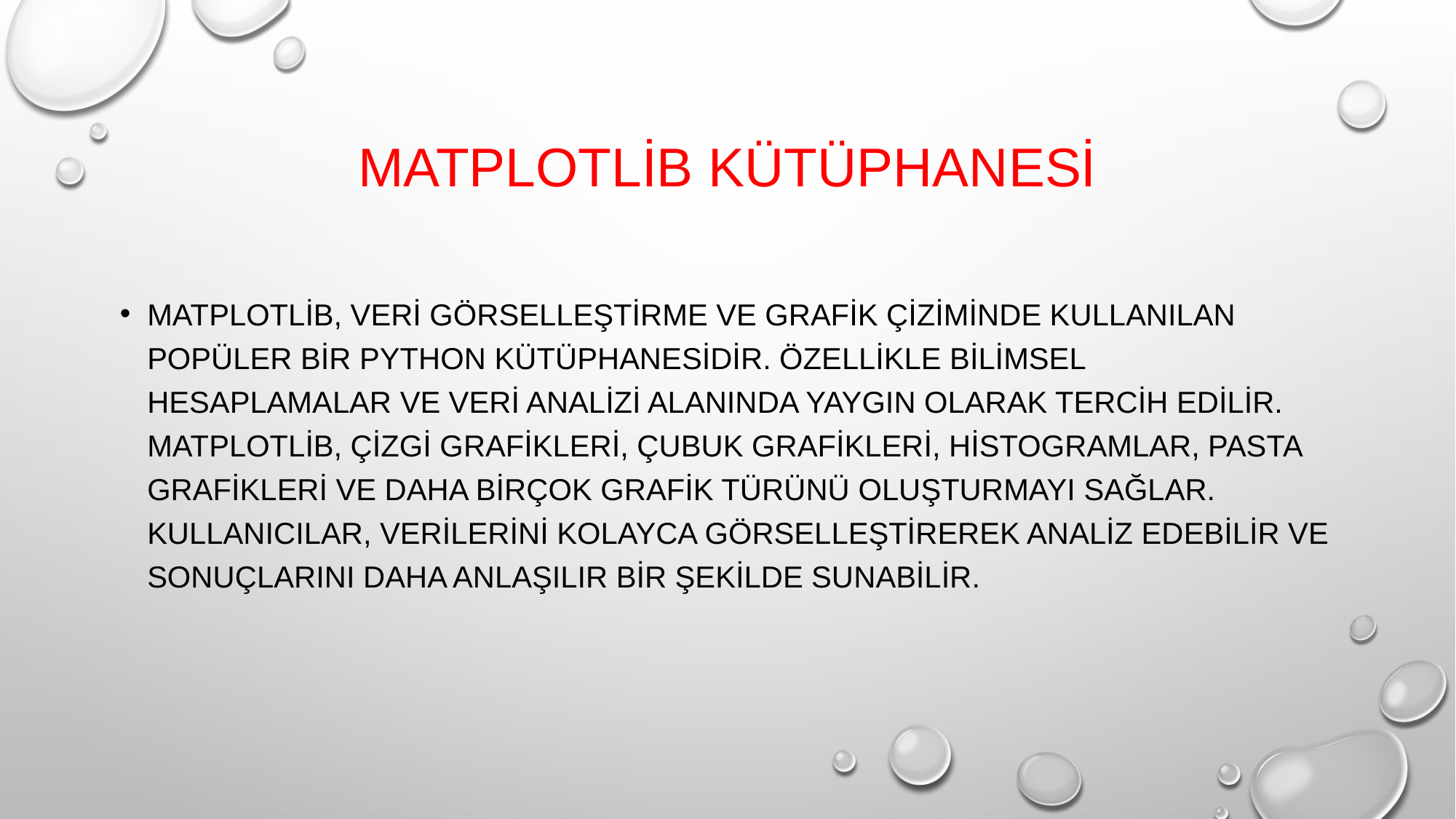

# Matplotlib kütüphanesi
Matplotlib, veri görselleştirme ve grafik çiziminde kullanılan popüler bir Python kütüphanesidir. Özellikle bilimsel hesaplamalar ve veri analizi alanında yaygın olarak tercih edilir. Matplotlib, çizgi grafikleri, çubuk grafikleri, histogramlar, pasta grafikleri ve daha birçok grafik türünü oluşturmayı sağlar. Kullanıcılar, verilerini kolayca görselleştirerek analiz edebilir ve sonuçlarını daha anlaşılır bir şekilde sunabilir.